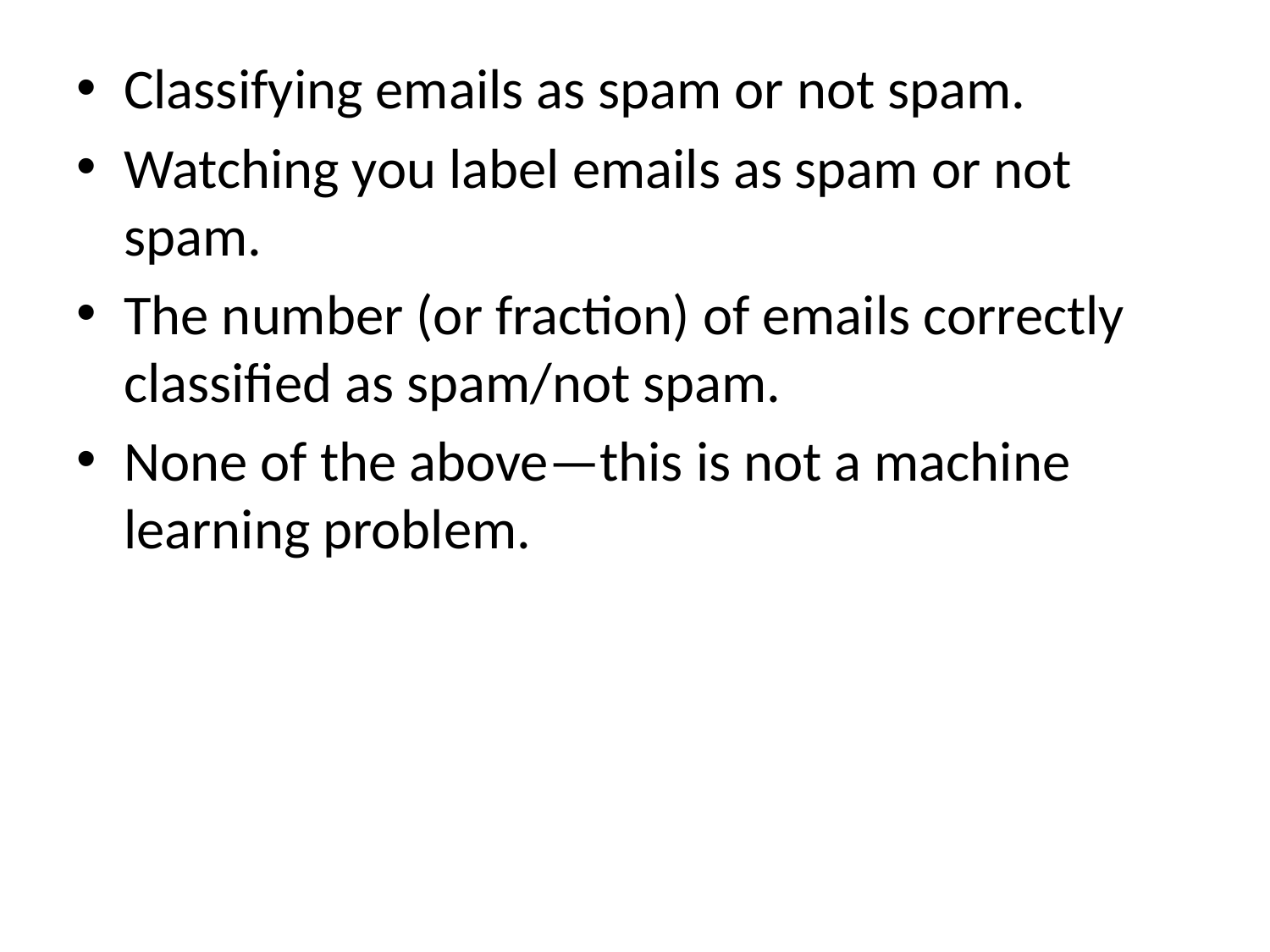

Classifying emails as spam or not spam.
Watching you label emails as spam or not spam.
The number (or fraction) of emails correctly classified as spam/not spam.
None of the above—this is not a machine learning problem.